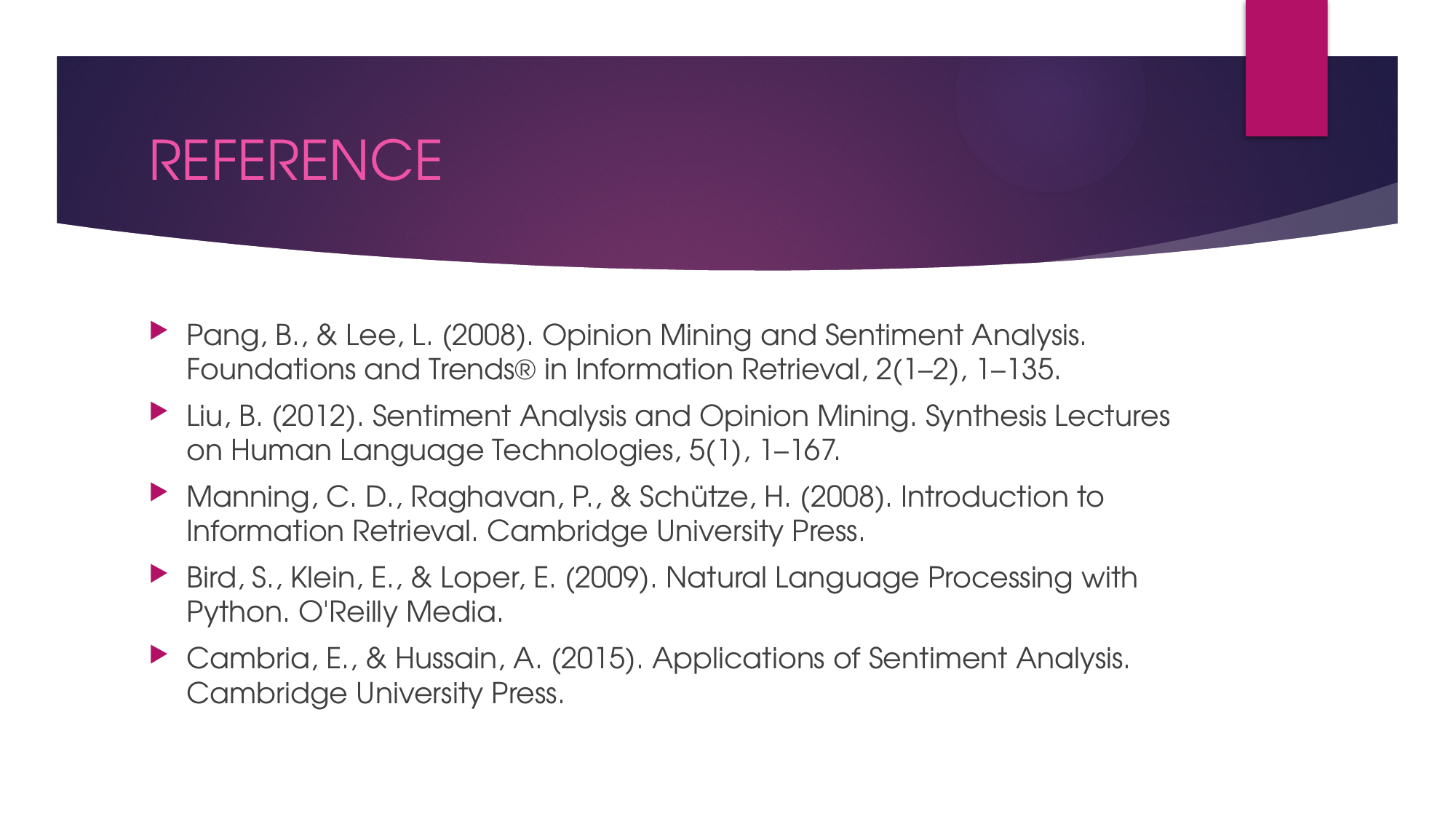

# REFERENCE
Pang, B., & Lee, L. (2008). Opinion Mining and Sentiment Analysis. Foundations and Trends® in Information Retrieval, 2(1–2), 1–135.
Liu, B. (2012). Sentiment Analysis and Opinion Mining. Synthesis Lectures on Human Language Technologies, 5(1), 1–167.
Manning, C. D., Raghavan, P., & Schütze, H. (2008). Introduction to Information Retrieval. Cambridge University Press.
Bird, S., Klein, E., & Loper, E. (2009). Natural Language Processing with Python. O'Reilly Media.
Cambria, E., & Hussain, A. (2015). Applications of Sentiment Analysis. Cambridge University Press.